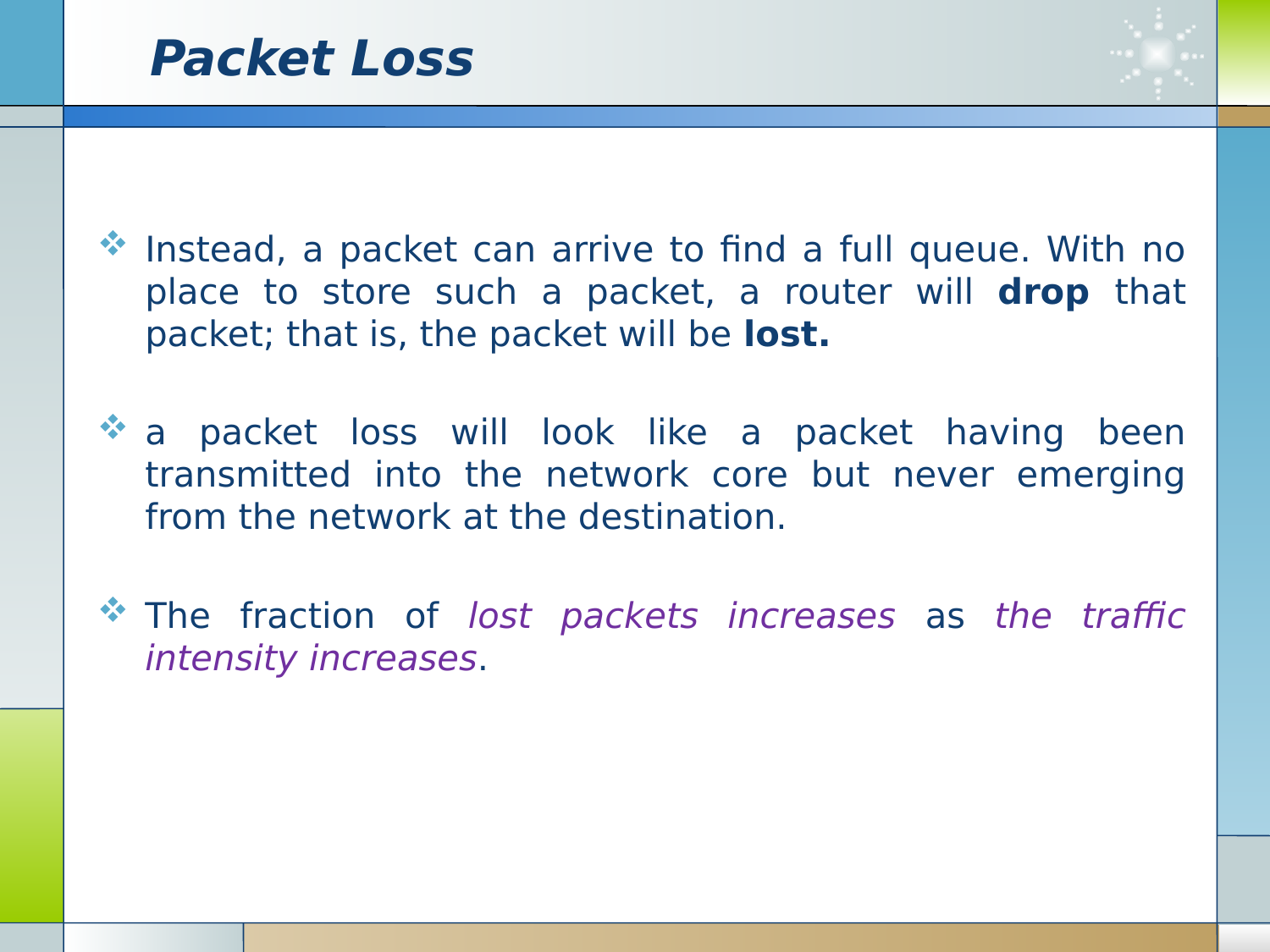

# Packet Loss

Instead, a packet can arrive to find a full queue. With no place to store such a packet, a router will drop that packet; that is, the packet will be lost.

a packet loss will look like a packet having been transmitted into the network core but never emerging from the network at the destination.

The fraction of lost packets increases as the traffic intensity increases.